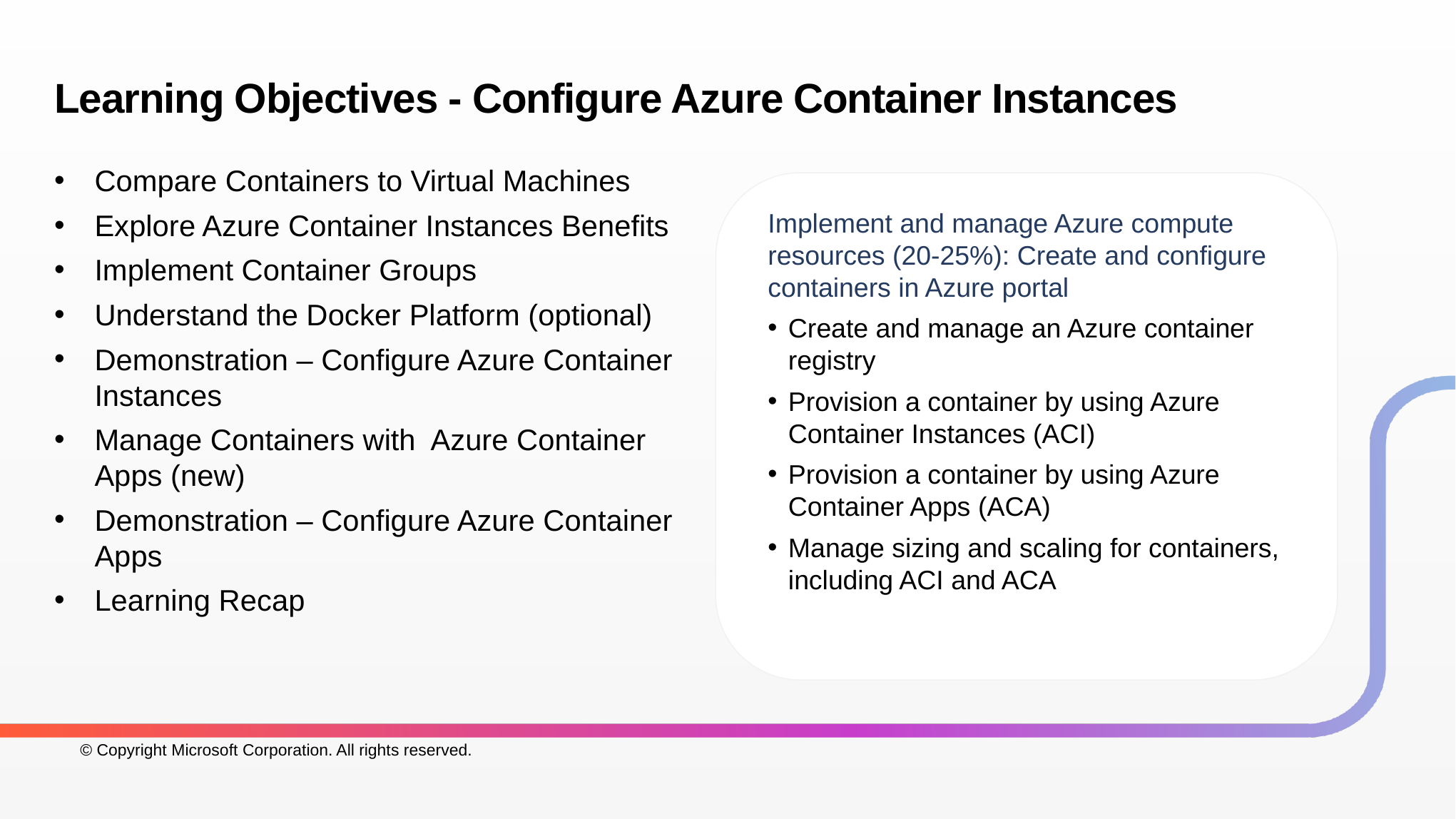

# Learning Objectives - Configure Azure Container Instances
Compare Containers to Virtual Machines
Explore Azure Container Instances Benefits
Implement Container Groups
Understand the Docker Platform (optional)
Demonstration – Configure Azure Container Instances
Manage Containers with  Azure Container Apps (new)
Demonstration – Configure Azure Container Apps
Learning Recap
Implement and manage Azure compute resources (20-25%): Create and configure containers in Azure portal
Create and manage an Azure container registry
Provision a container by using Azure Container Instances (ACI)
Provision a container by using Azure Container Apps (ACA)
Manage sizing and scaling for containers, including ACI and ACA